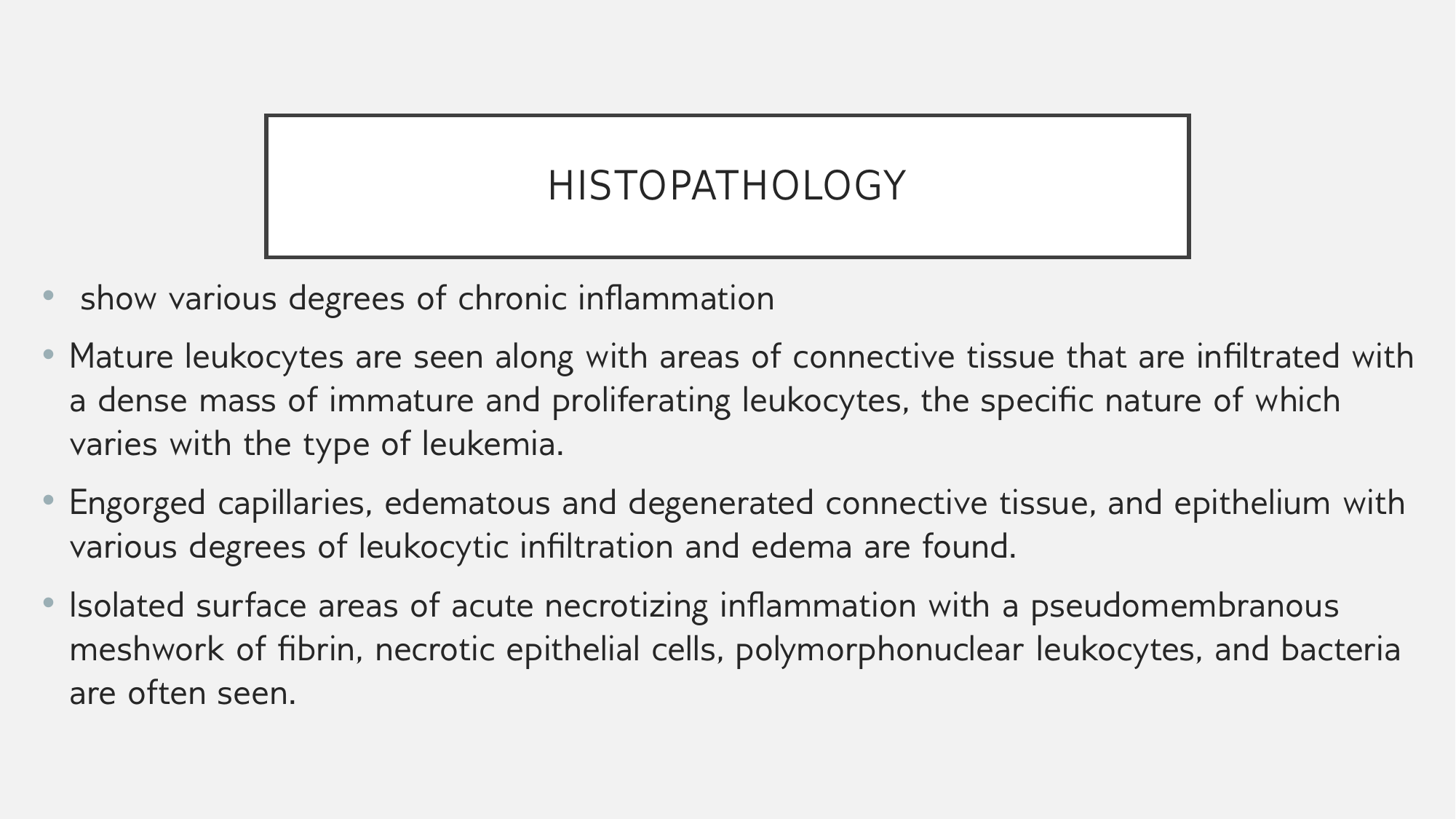

# Histopathology
 show various degrees of chronic inflammation
Mature leukocytes are seen along with areas of connective tissue that are infiltrated with a dense mass of immature and proliferating leukocytes, the specific nature of which varies with the type of leukemia.
Engorged capillaries, edematous and degenerated connective tissue, and epithelium with various degrees of leukocytic infiltration and edema are found.
Isolated surface areas of acute necrotizing inflammation with a pseudomembranous meshwork of fibrin, necrotic epithelial cells, polymorphonuclear leukocytes, and bacteria are often seen.